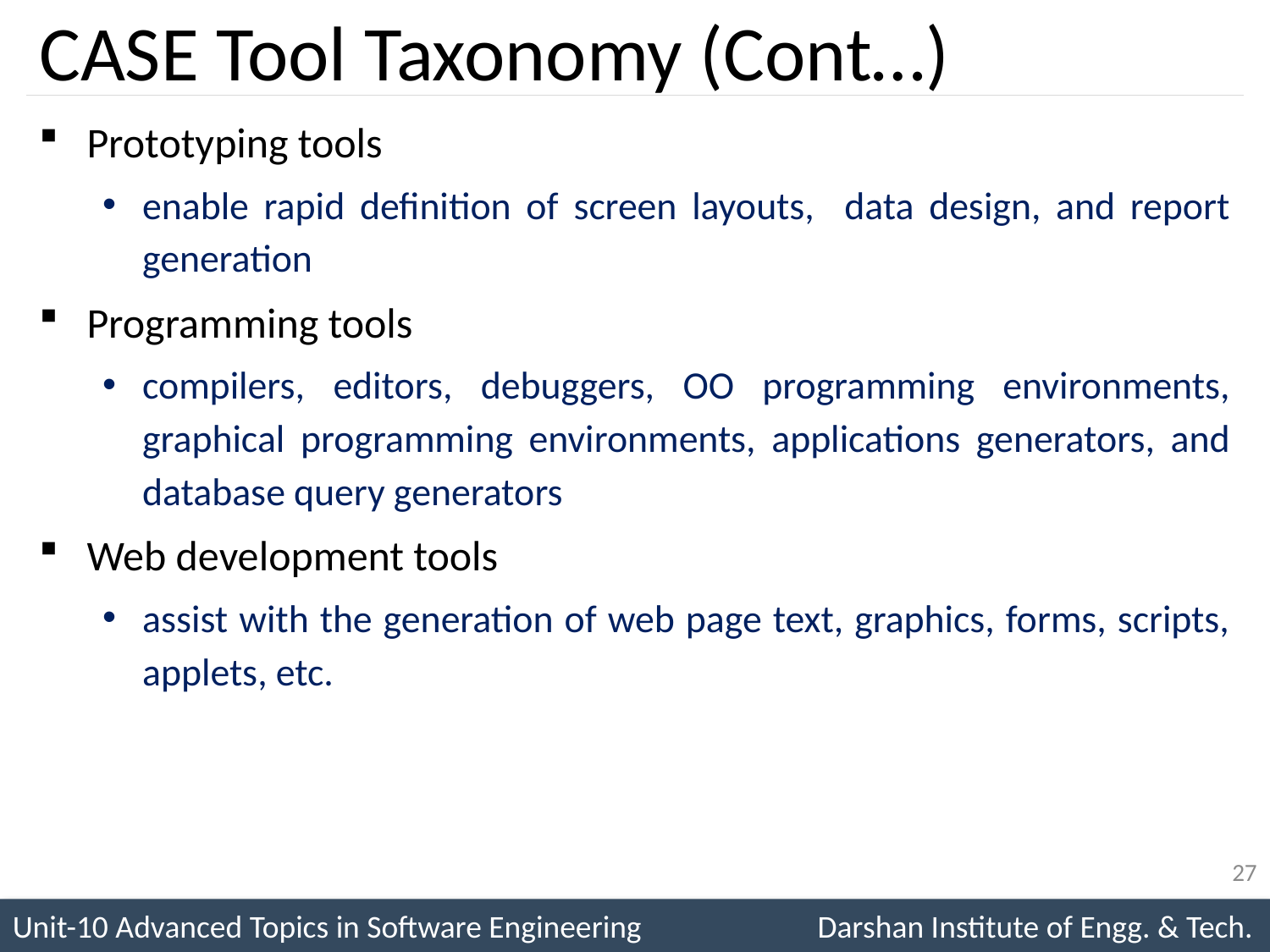

# CASE Tool Taxonomy (Cont…)
Prototyping tools
enable rapid definition of screen layouts,  data design, and report generation
Programming tools
compilers, editors, debuggers, OO programming environments, graphical programming environments, applications generators, and database query generators
Web development tools
assist with the generation of web page text, graphics, forms, scripts, applets, etc.
27